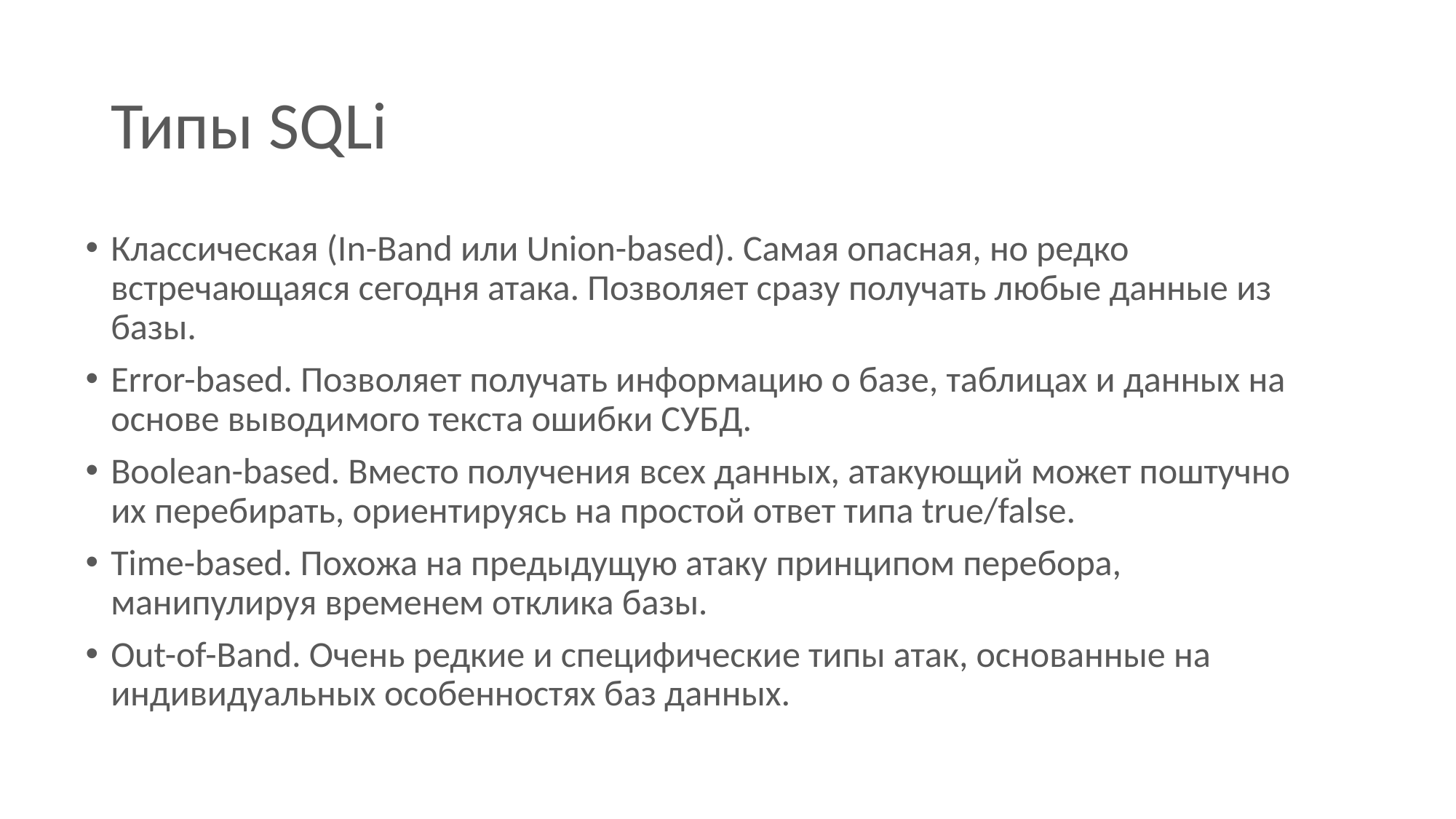

# Типы SQLi

Классическая (In-Band или Union-based). Самая опасная, но редко встречающаяся сегодня атака. Позволяет сразу получать любые данные из базы.
Error-based. Позволяет получать информацию о базе, таблицах и данных на основе выводимого текста ошибки СУБД.
Boolean-based. Вместо получения всех данных, атакующий может поштучно их перебирать, ориентируясь на простой ответ типа true/false.
Time-based. Похожа на предыдущую атаку принципом перебора, манипулируя временем отклика базы.
Out-of-Band. Очень редкие и специфические типы атак, основанные на индивидуальных особенностях баз данных.